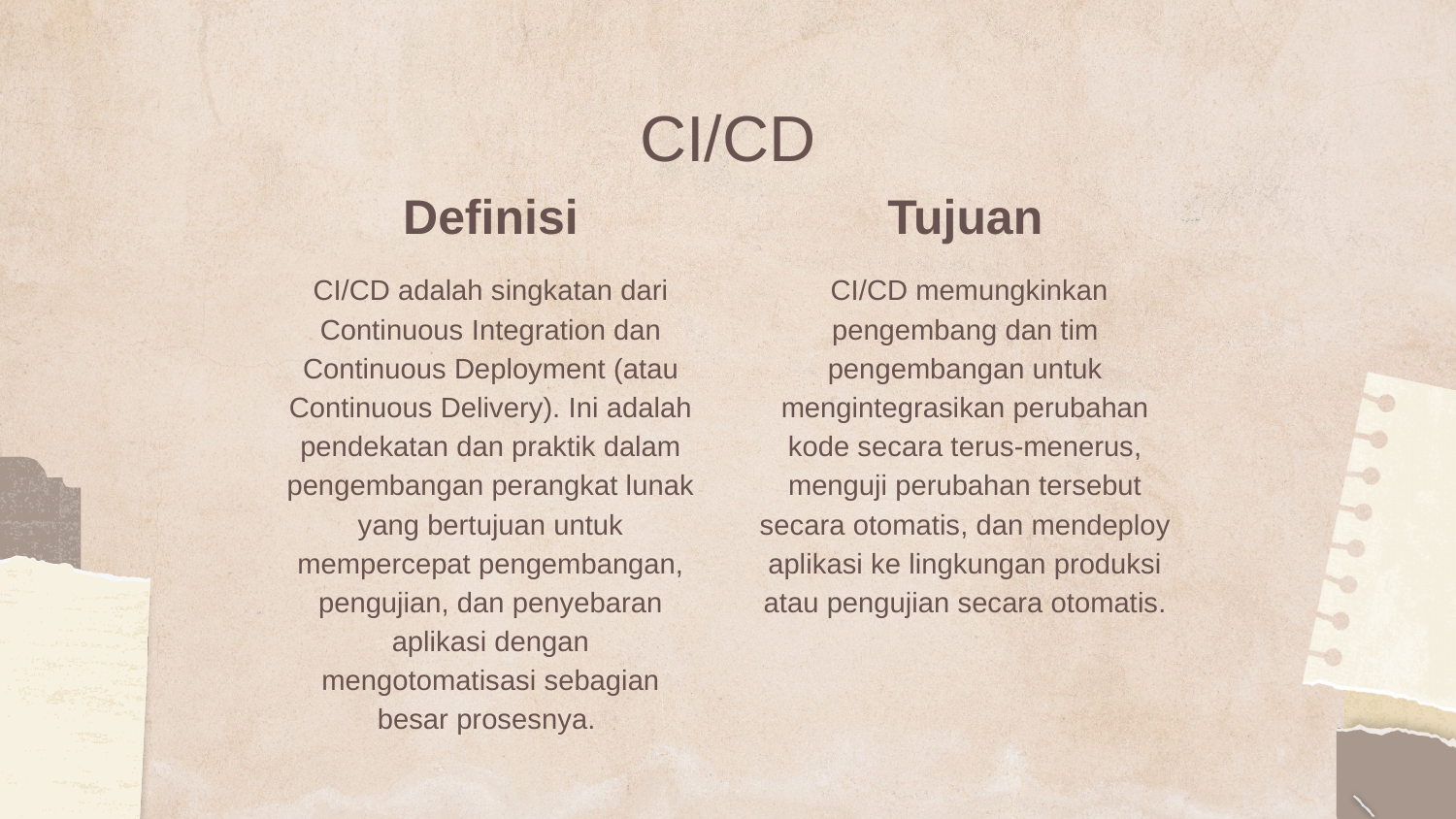

# CI/CD
Definisi
Tujuan
CI/CD adalah singkatan dari Continuous Integration dan Continuous Deployment (atau Continuous Delivery). Ini adalah pendekatan dan praktik dalam pengembangan perangkat lunak yang bertujuan untuk mempercepat pengembangan, pengujian, dan penyebaran aplikasi dengan mengotomatisasi sebagian besar prosesnya.
 CI/CD memungkinkan pengembang dan tim pengembangan untuk mengintegrasikan perubahan kode secara terus-menerus, menguji perubahan tersebut secara otomatis, dan mendeploy aplikasi ke lingkungan produksi atau pengujian secara otomatis.